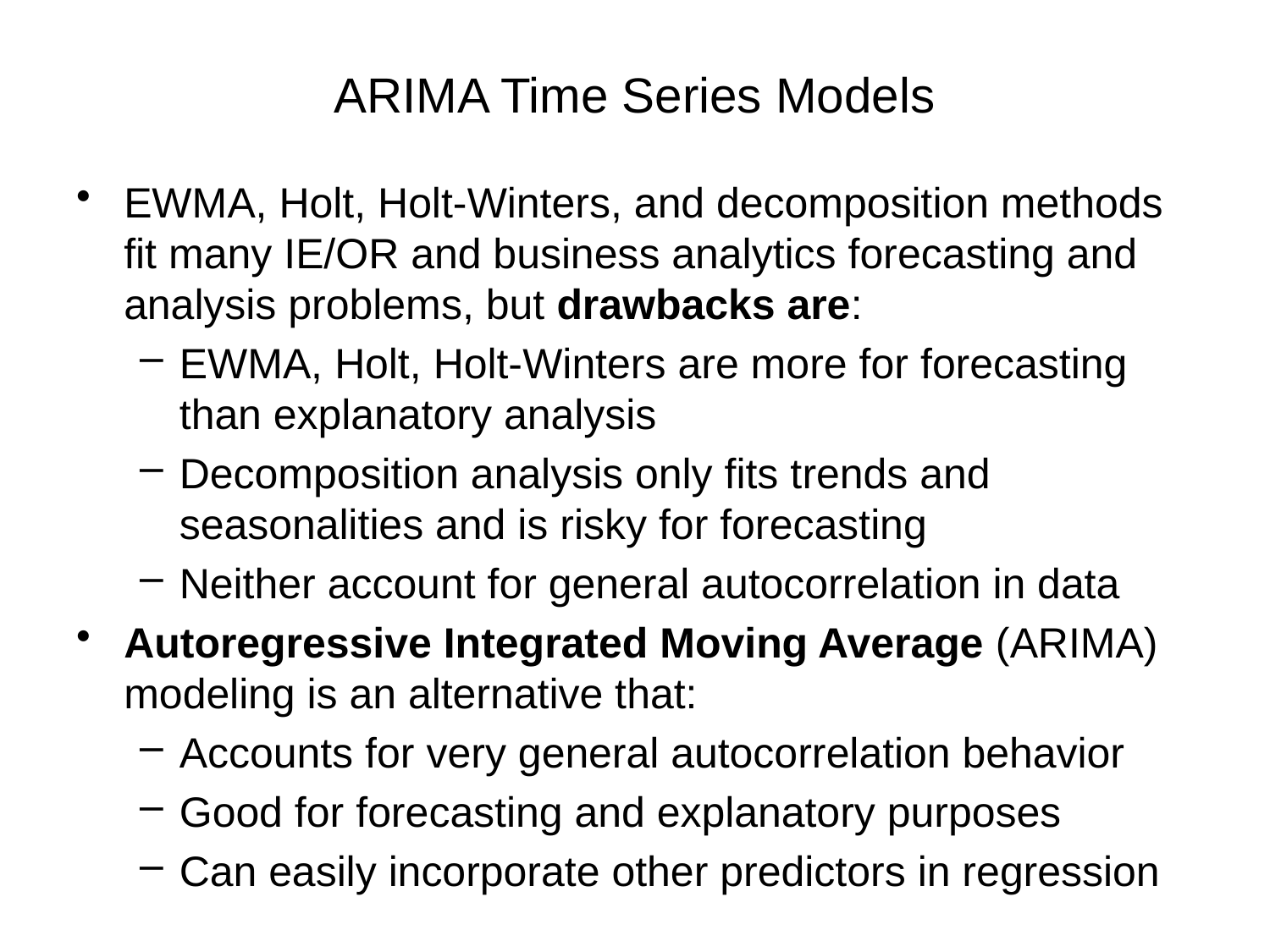

# ARIMA Time Series Models
EWMA, Holt, Holt-Winters, and decomposition methods fit many IE/OR and business analytics forecasting and analysis problems, but drawbacks are:
EWMA, Holt, Holt-Winters are more for forecasting than explanatory analysis
Decomposition analysis only fits trends and seasonalities and is risky for forecasting
Neither account for general autocorrelation in data
Autoregressive Integrated Moving Average (ARIMA) modeling is an alternative that:
Accounts for very general autocorrelation behavior
Good for forecasting and explanatory purposes
Can easily incorporate other predictors in regression